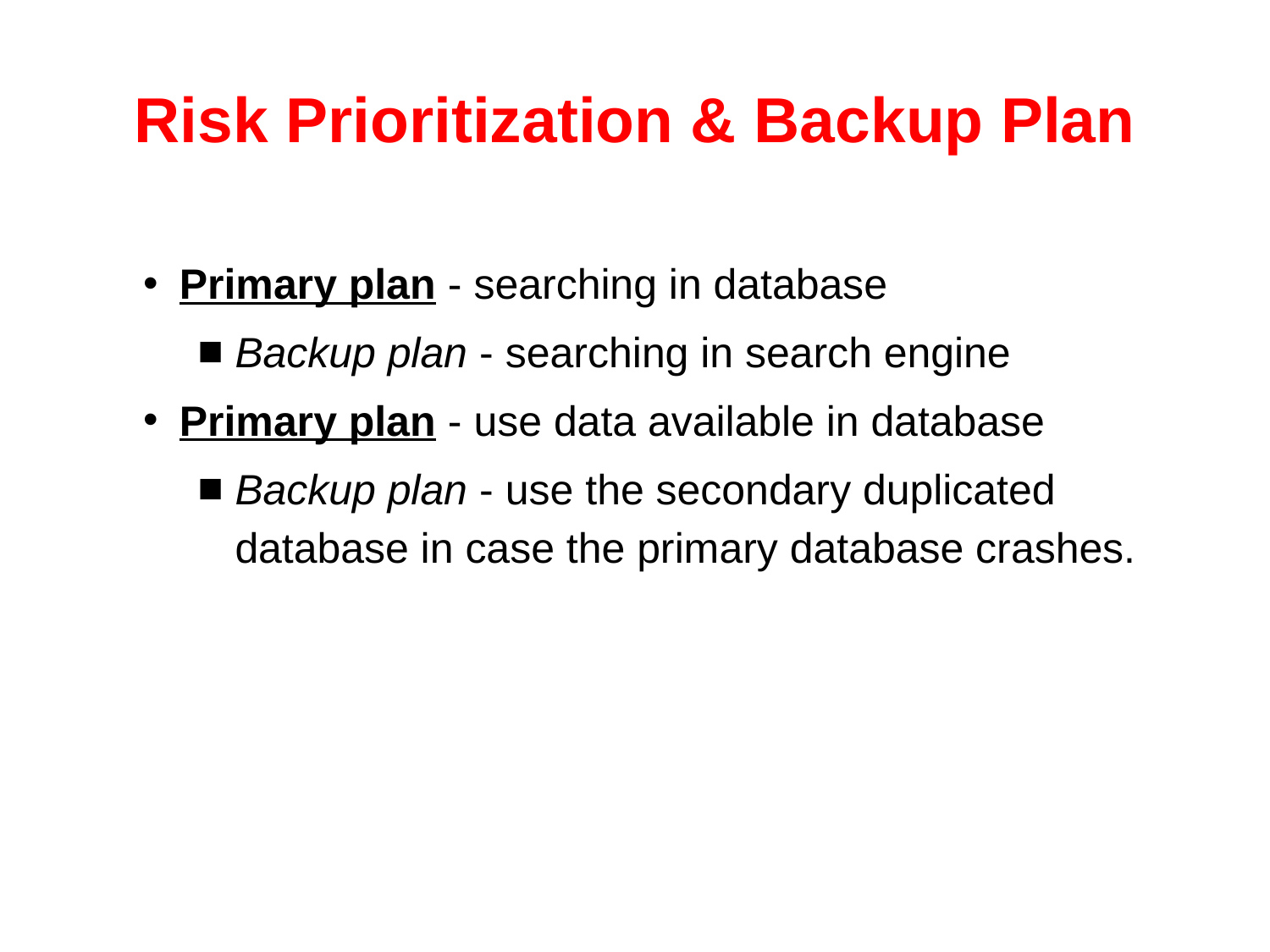

# Risk Prioritization & Backup Plan
Primary plan - searching in database
Backup plan - searching in search engine
Primary plan - use data available in database
Backup plan - use the secondary duplicated database in case the primary database crashes.